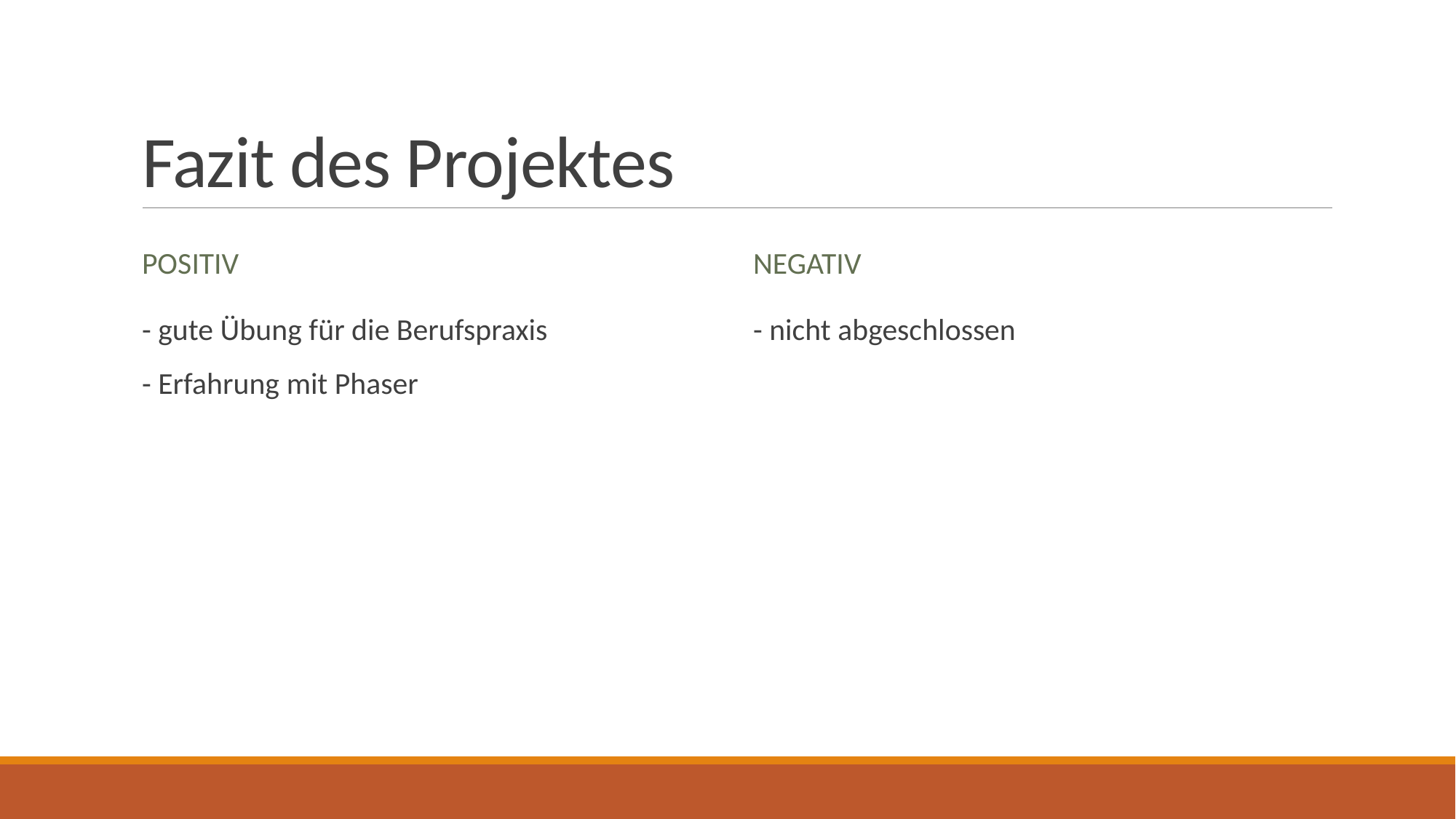

# Fazit des Projektes
positiv
negativ
- gute Übung für die Berufspraxis
- Erfahrung mit Phaser
- nicht abgeschlossen